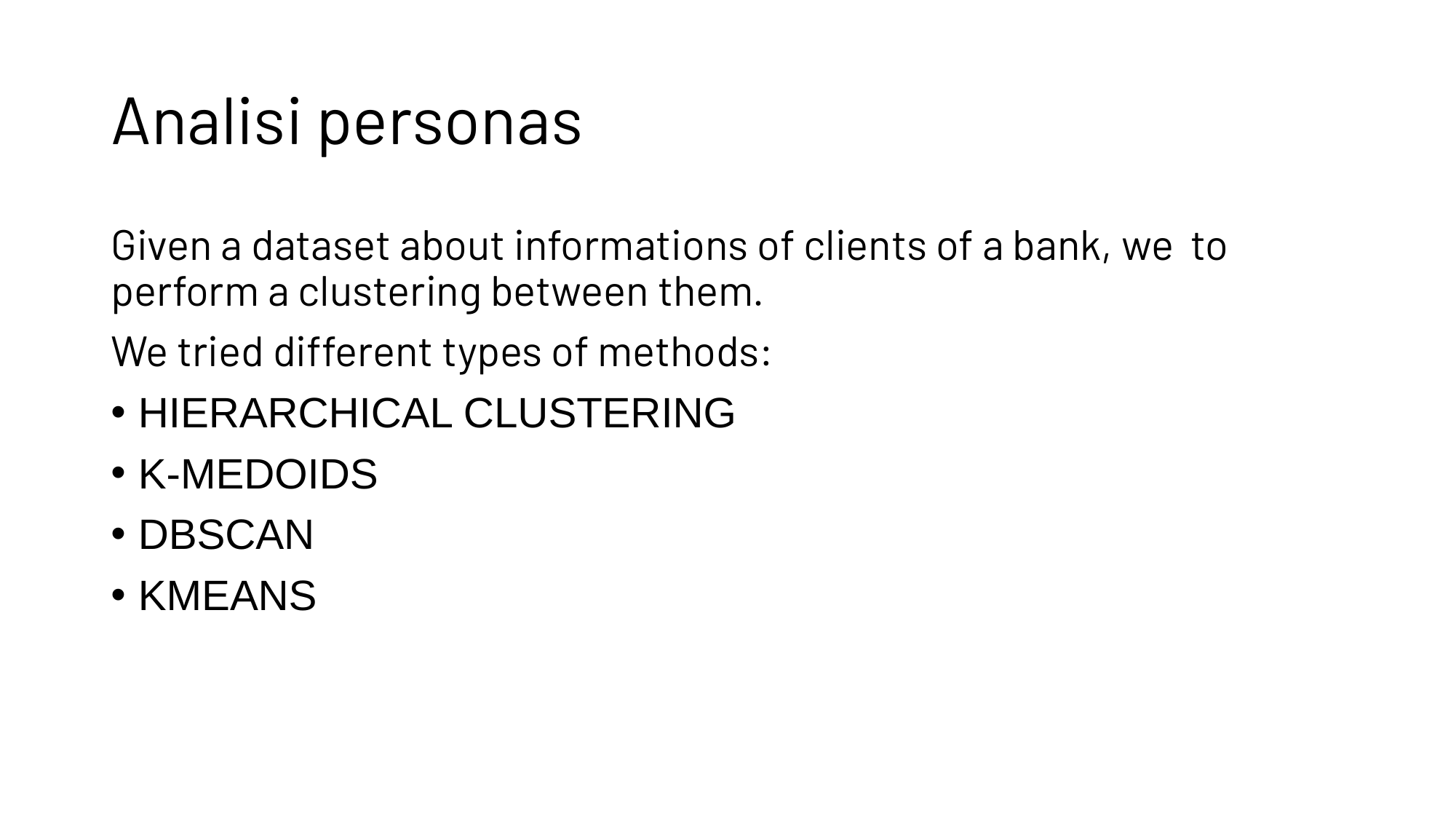

# Analisi personas
Given a dataset about informations of clients of a bank, we  to perform a clustering between them.
We tried different types of methods:
HIERARCHICAL CLUSTERING
K-MEDOIDS
DBSCAN
KMEANS